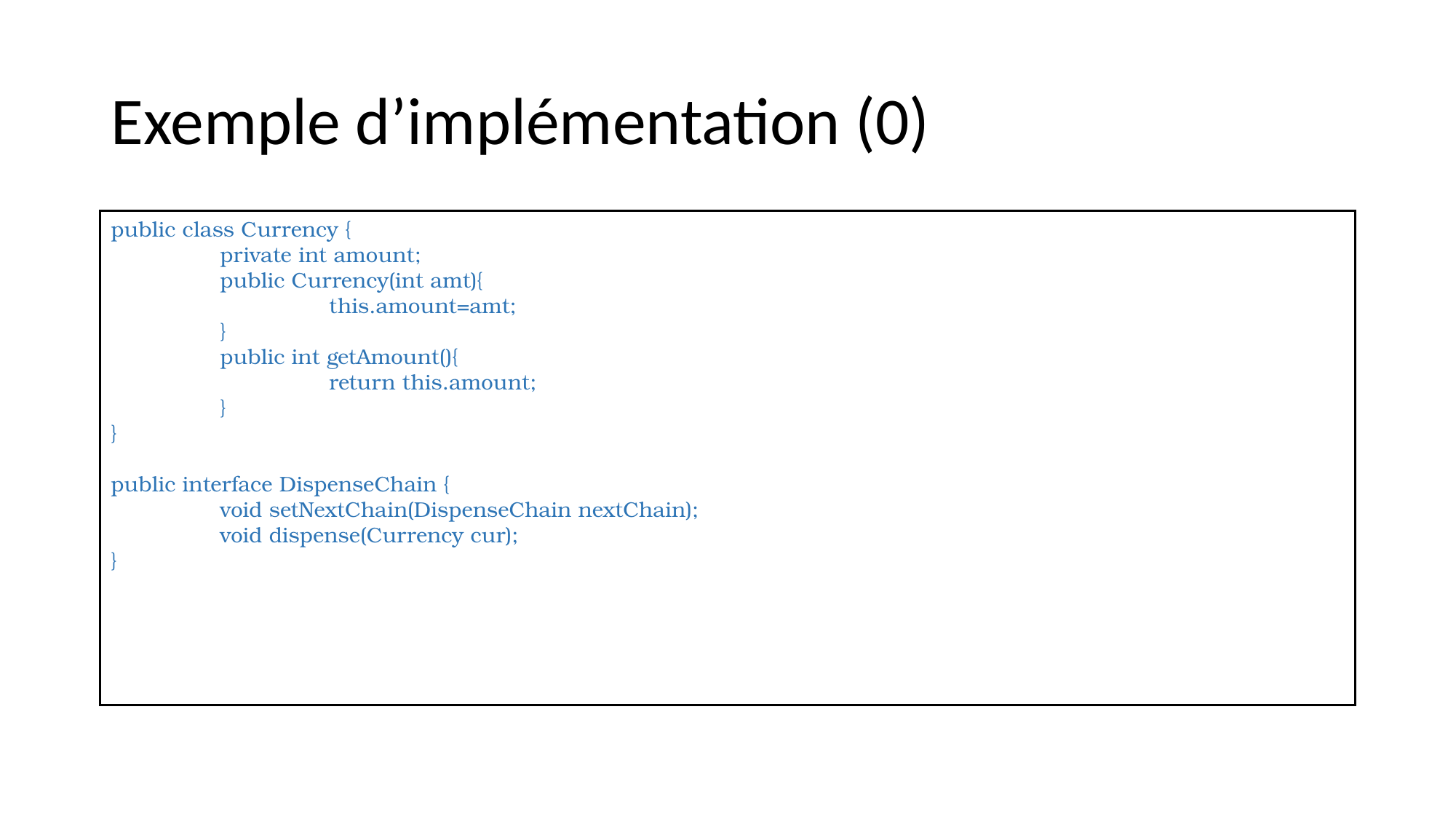

# Exemple d’implémentation (0)
public class Currency {
	private int amount;
	public Currency(int amt){
		this.amount=amt;
	}
	public int getAmount(){
		return this.amount;
	}
}

public interface DispenseChain {
	void setNextChain(DispenseChain nextChain);
	void dispense(Currency cur);
}